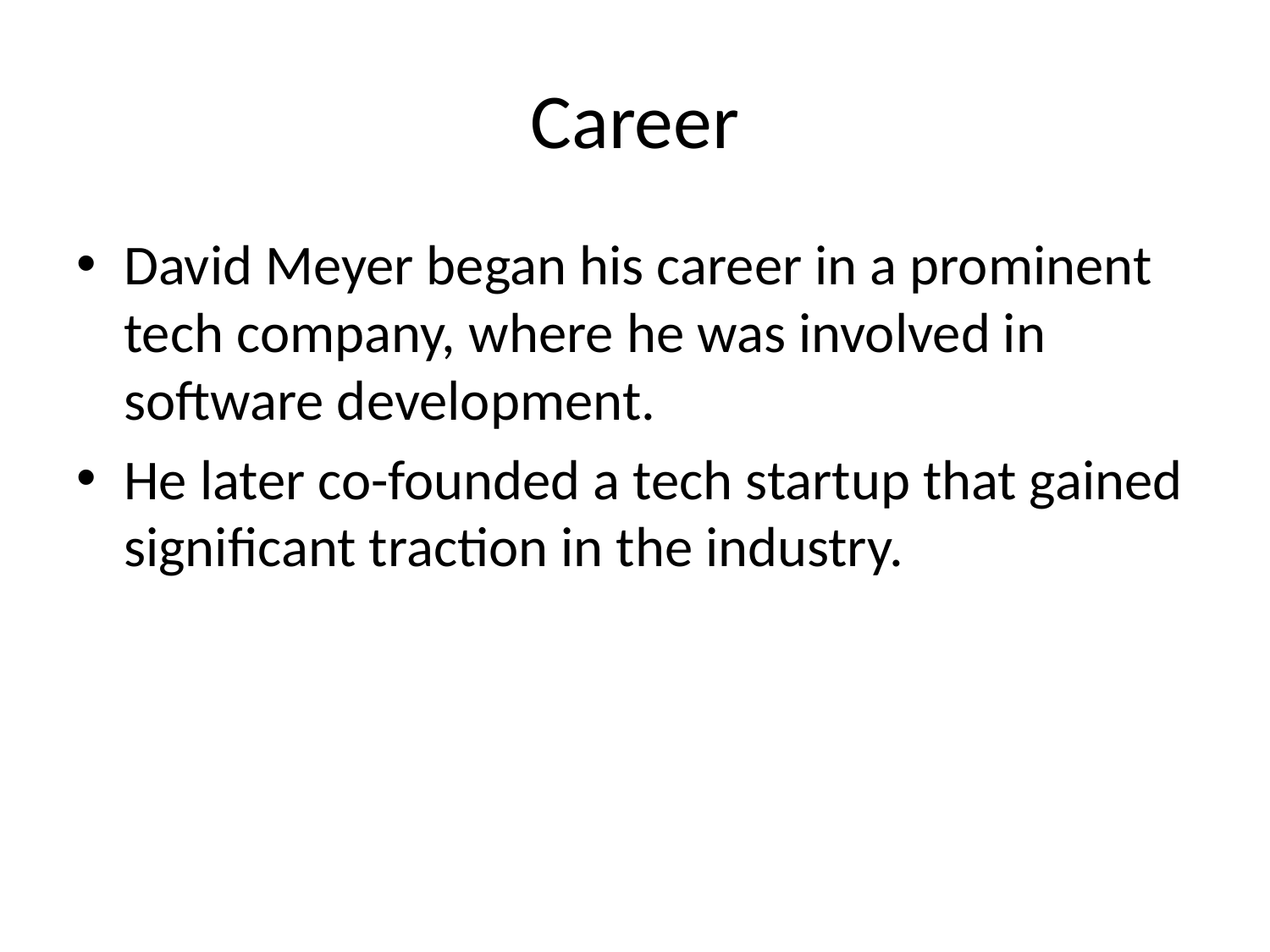

# Career
David Meyer began his career in a prominent tech company, where he was involved in software development.
He later co-founded a tech startup that gained significant traction in the industry.